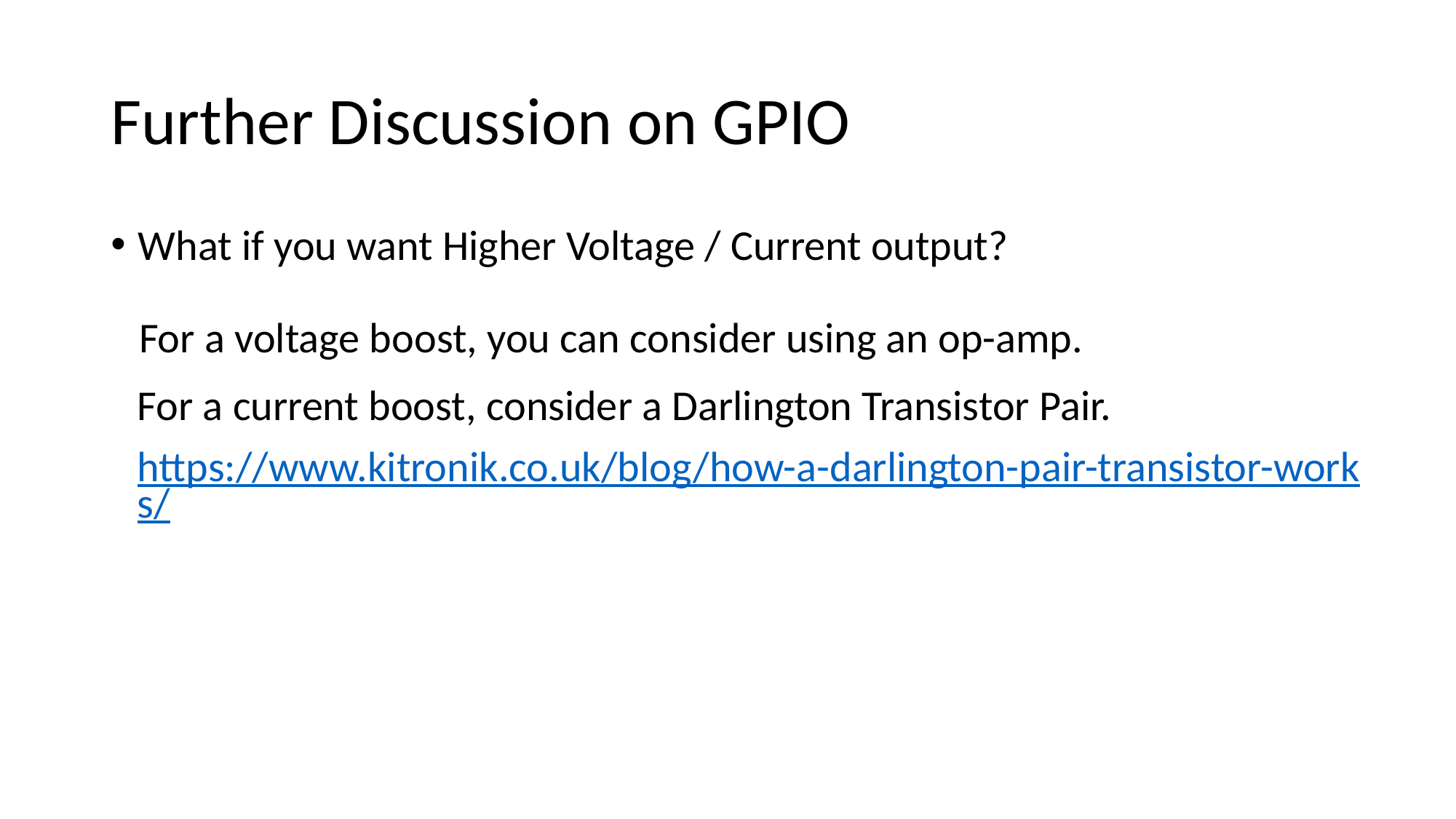

# Further Discussion on GPIO
What if you want Higher Voltage / Current output?
For a voltage boost, you can consider using an op-amp.
For a current boost, consider a Darlington Transistor Pair.
https://www.kitronik.co.uk/blog/how-a-darlington-pair-transistor-works/